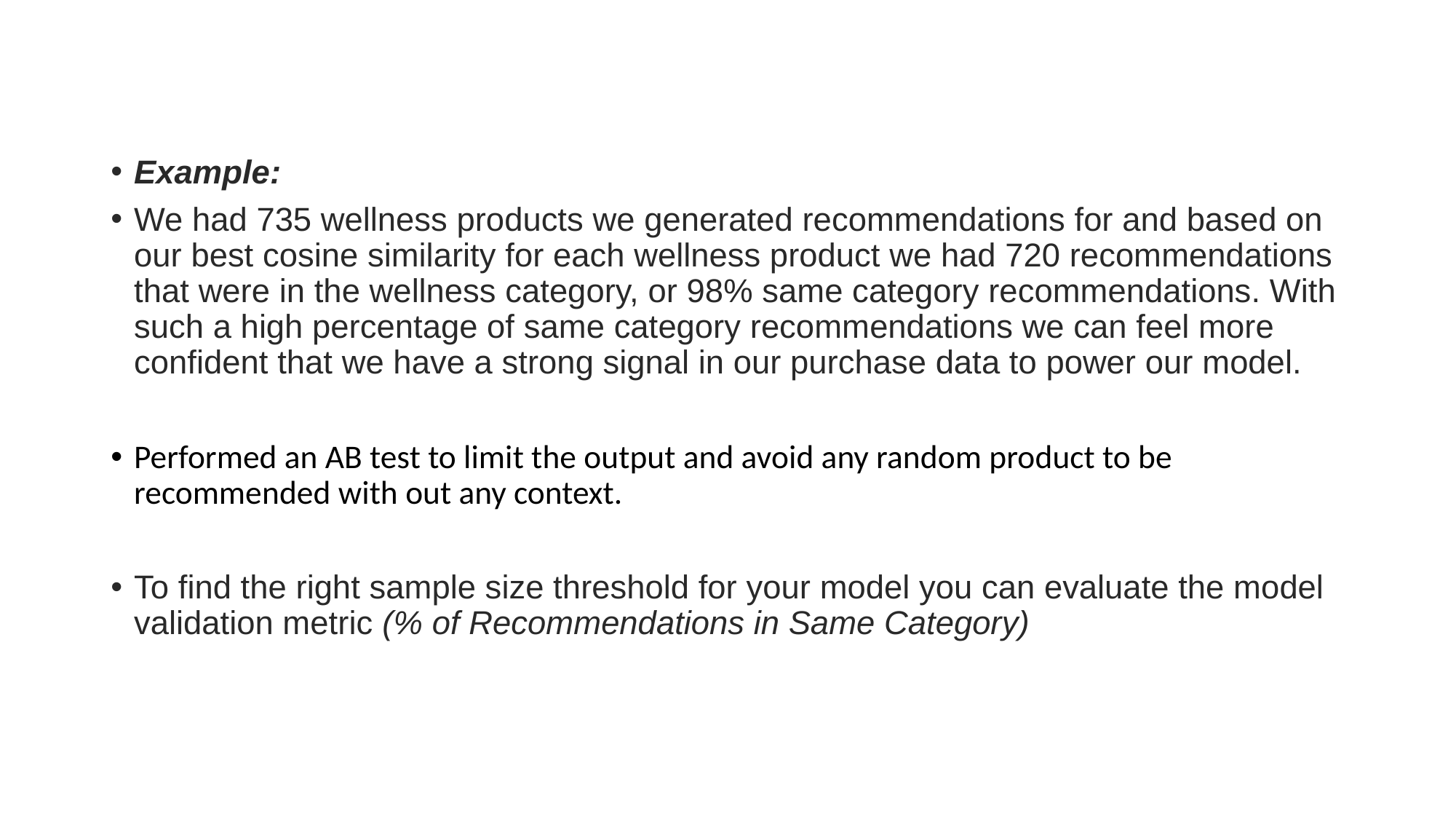

Example:
We had 735 wellness products we generated recommendations for and based on our best cosine similarity for each wellness product we had 720 recommendations that were in the wellness category, or 98% same category recommendations. With such a high percentage of same category recommendations we can feel more confident that we have a strong signal in our purchase data to power our model.

Performed an AB test to limit the output and avoid any random product to be recommended with out any context.

To find the right sample size threshold for your model you can evaluate the model validation metric (% of Recommendations in Same Category)